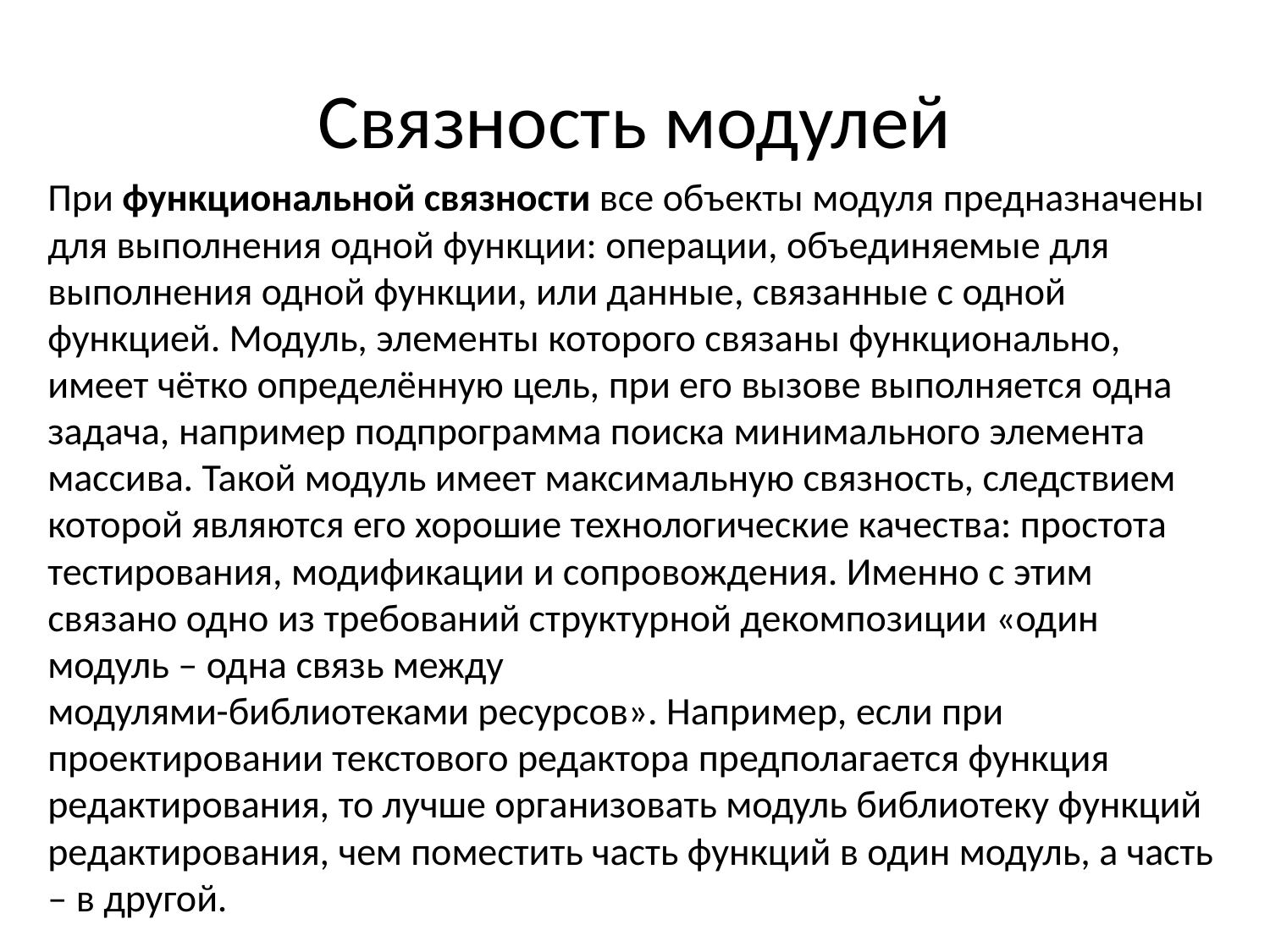

# Связность модулей
При функциональной связности все объекты модуля предназначены для выполнения одной функции: операции, объединяемые для выполнения одной функции, или данные, связанные с одной функцией. Модуль, элементы которого связаны функционально, имеет чётко определённую цель, при его вызове выполняется одна задача, например подпрограмма поиска минимального элемента массива. Такой модуль имеет максимальную связность, следствием которой являются его хорошие технологические качества: простота тестирования, модификации и сопровождения. Именно с этим связано одно из требований структурной декомпозиции «один модуль – одна связь между
модулями-библиотеками ресурсов». Например, если при проектировании текстового редактора предполагается функция редактирования, то лучше организовать модуль библиотеку функций редактирования, чем поместить часть функций в один модуль, а часть – в другой.